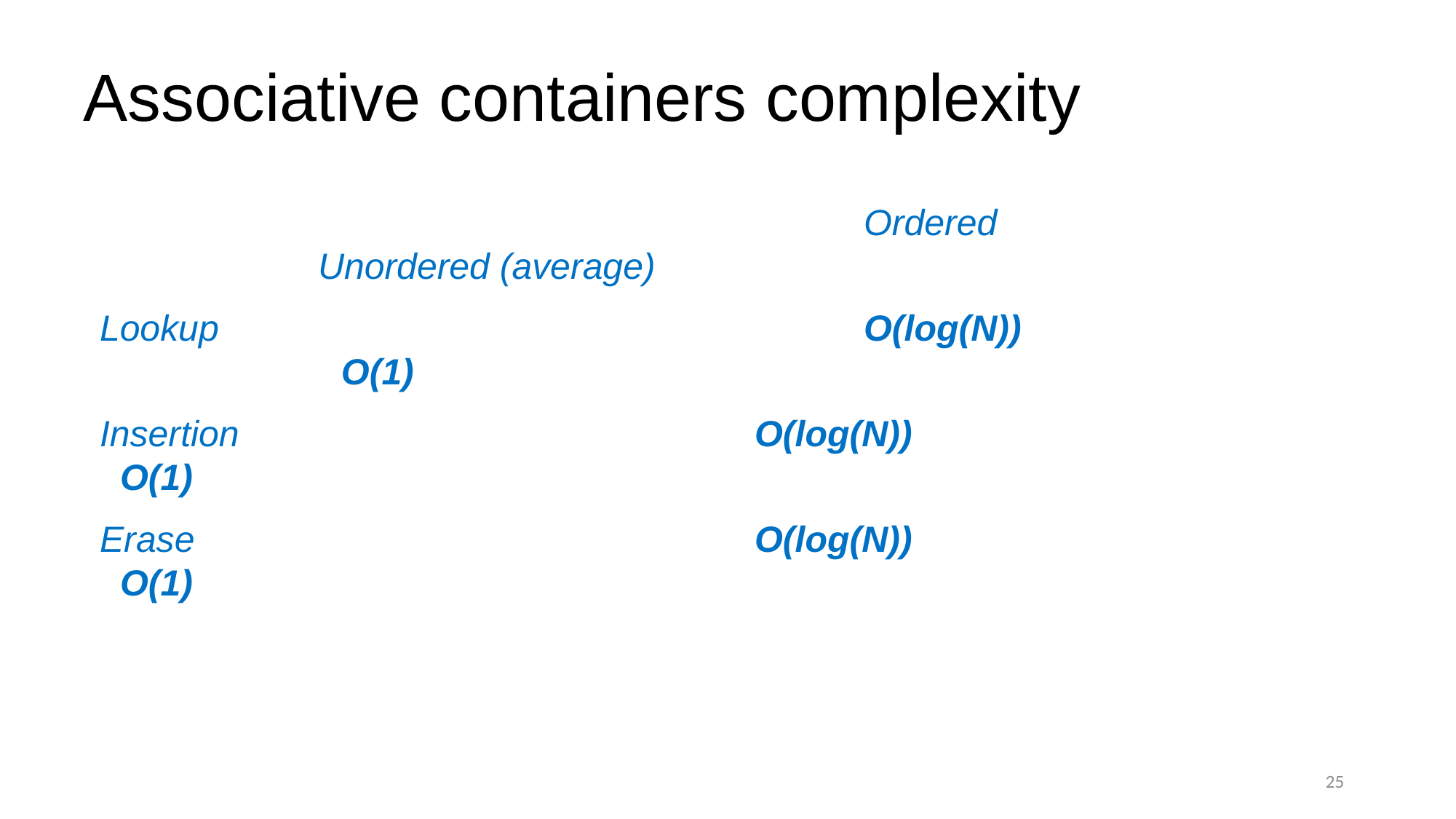

# Associative containers complexity
							Ordered					Unordered (average)
Lookup						O(log(N))			    	             O(1)
Insertion					O(log(N))				             O(1)
Erase						O(log(N))				             O(1)
25